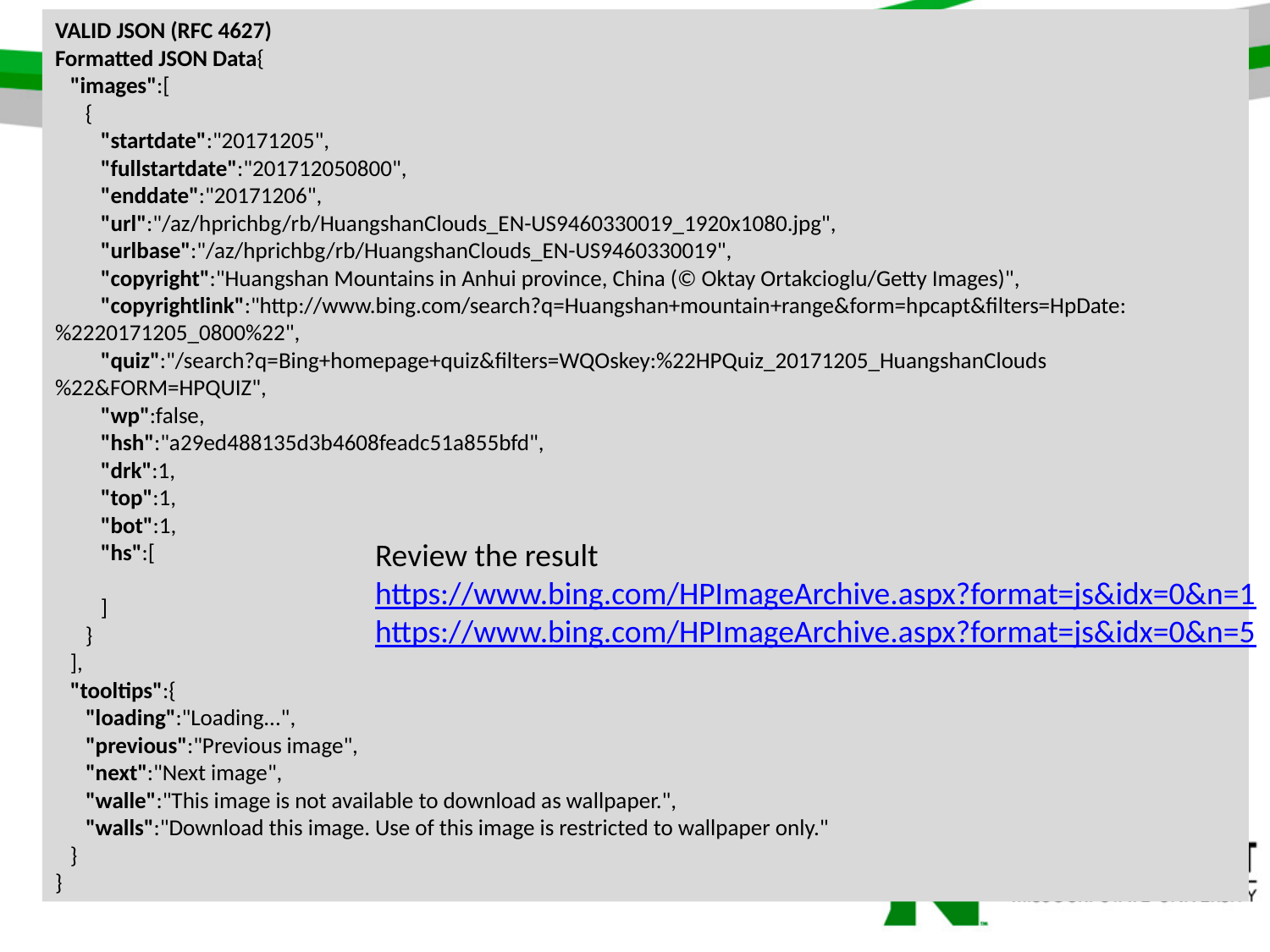

VALID JSON (RFC 4627)
Formatted JSON Data{  
   "images":[  
      {  
         "startdate":"20171205",
         "fullstartdate":"201712050800",
         "enddate":"20171206",
         "url":"/az/hprichbg/rb/HuangshanClouds_EN-US9460330019_1920x1080.jpg",
         "urlbase":"/az/hprichbg/rb/HuangshanClouds_EN-US9460330019",
         "copyright":"Huangshan Mountains in Anhui province, China (© Oktay Ortakcioglu/Getty Images)",
         "copyrightlink":"http://www.bing.com/search?q=Huangshan+mountain+range&form=hpcapt&filters=HpDate:%2220171205_0800%22",
         "quiz":"/search?q=Bing+homepage+quiz&filters=WQOskey:%22HPQuiz_20171205_HuangshanClouds%22&FORM=HPQUIZ",
         "wp":false,
         "hsh":"a29ed488135d3b4608feadc51a855bfd",
         "drk":1,
         "top":1,
         "bot":1,
         "hs":[  
         ]
      }
   ],
   "tooltips":{  
      "loading":"Loading...",
      "previous":"Previous image",
      "next":"Next image",
      "walle":"This image is not available to download as wallpaper.",
      "walls":"Download this image. Use of this image is restricted to wallpaper only."
   }
}
Review the result
https://www.bing.com/HPImageArchive.aspx?format=js&idx=0&n=1
https://www.bing.com/HPImageArchive.aspx?format=js&idx=0&n=5